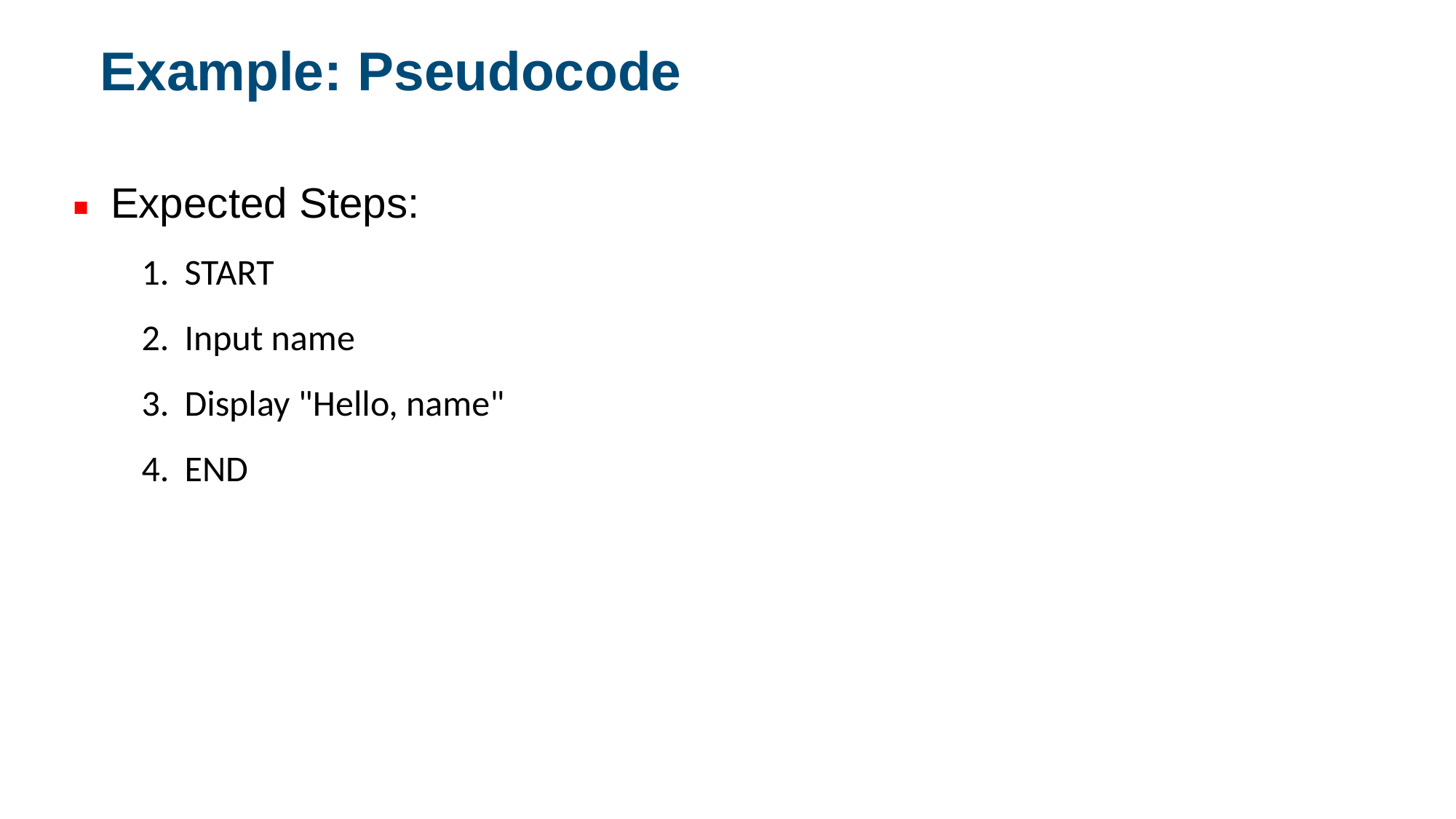

Example: Pseudocode
Expected Steps:
START
Input name
Display "Hello, name"
END